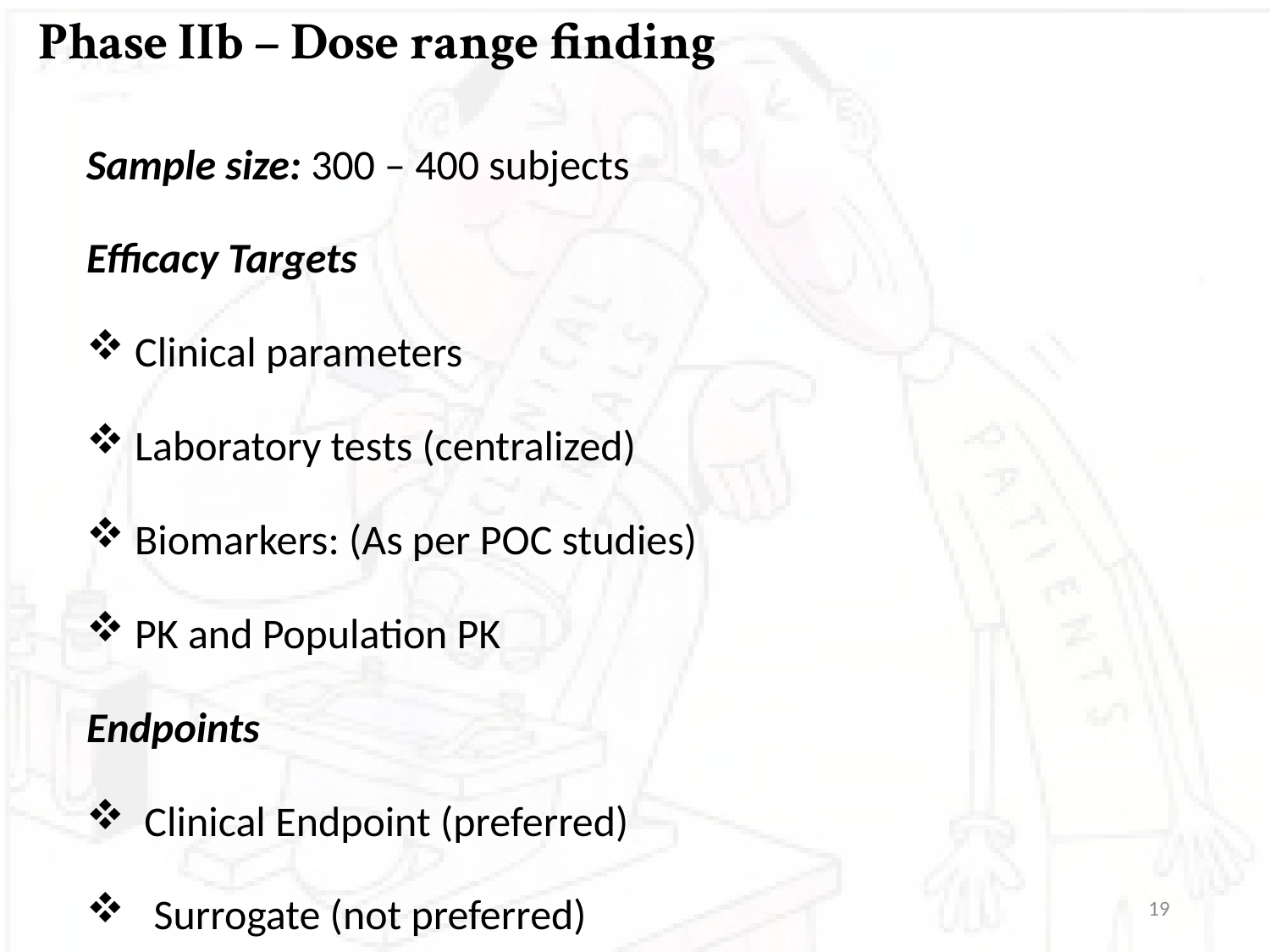

# Phase IIb – Dose range finding
Sample size: 300 – 400 subjects
Efficacy Targets
 Clinical parameters
 Laboratory tests (centralized)
 Biomarkers: (As per POC studies)
 PK and Population PK
Endpoints
  Clinical Endpoint (preferred)
   Surrogate (not preferred)
19